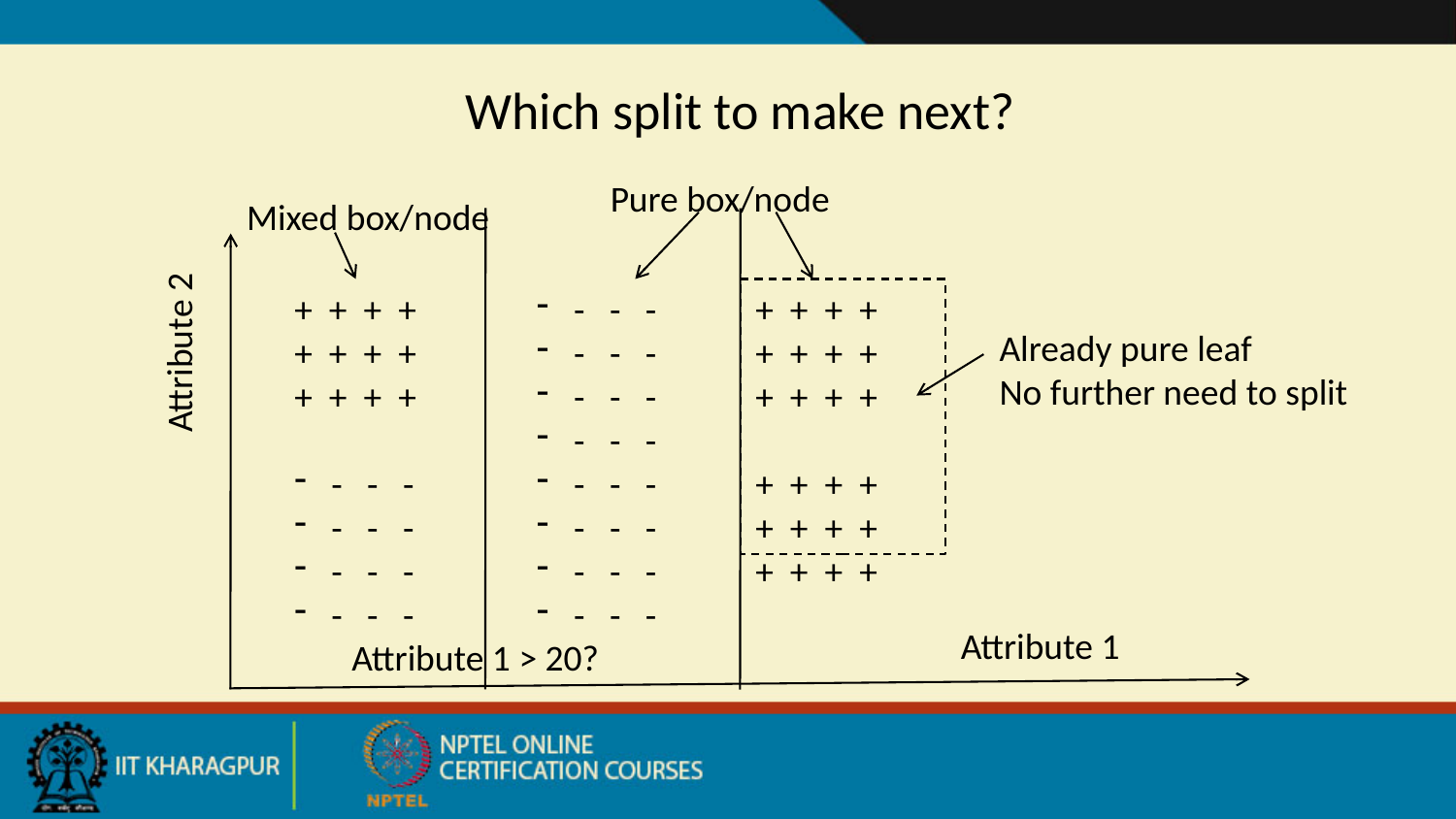

# Which split to make next?
Pure box/node
Mixed box/node
+  +  +  +
+  +  +  +
+  +  +  +

   -   -   -
   -   -   -
   -   -   -
   -   -   -
   -   -   -
   -   -   -
   -   -   -
   -   -   -
   -   -   -
   -   -   -
   -   -   -
   -   -   -
+  +  +  +
+  +  +  +
+  +  +  +

+  +  +  +
+  +  +  +
+  +  +  +
Attribute 2
Attribute 1

Already pure leaf
No further need to split
Attribute 1 > 20?